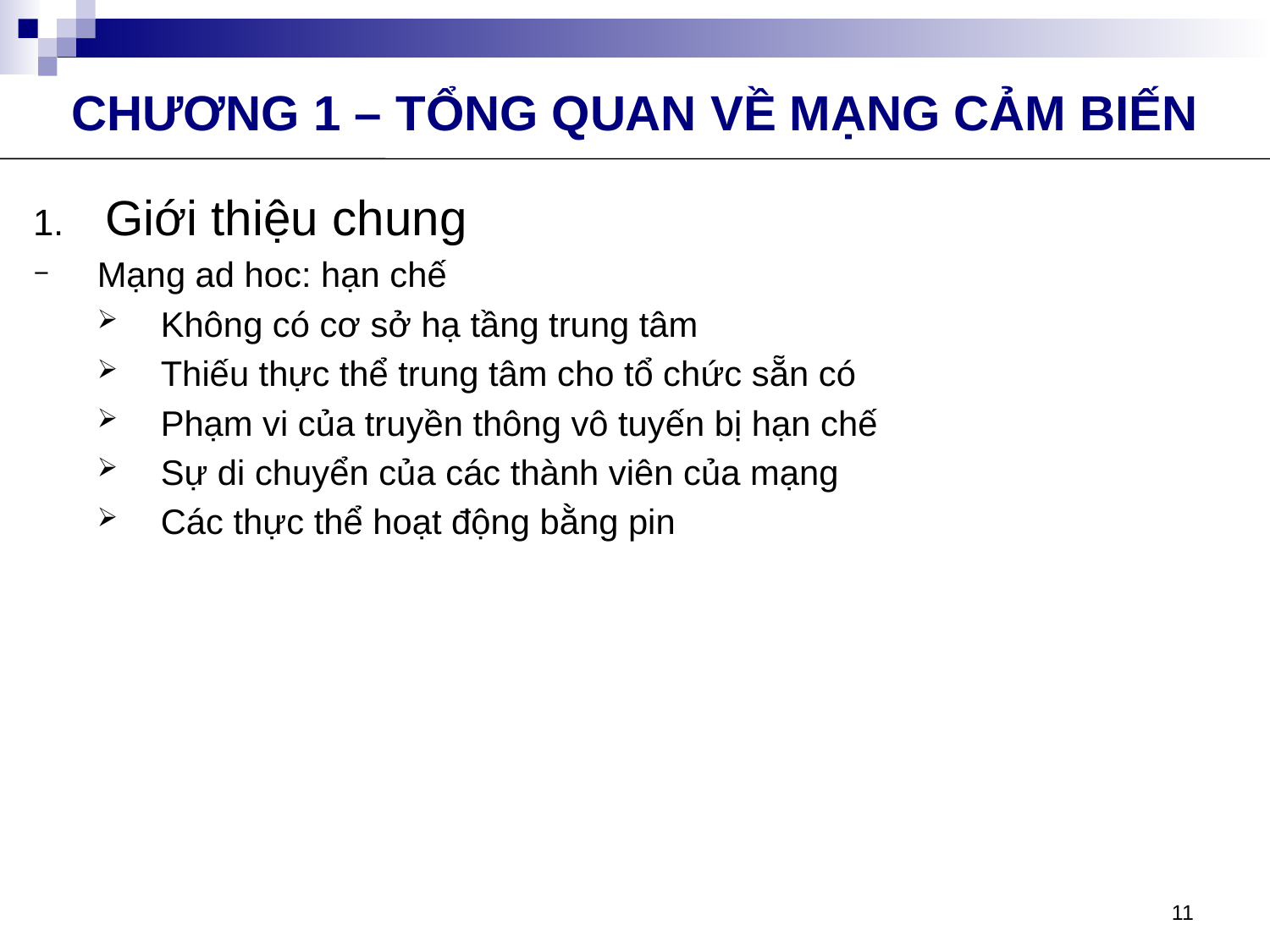

CHƯƠNG 1 – TỔNG QUAN VỀ MẠNG CẢM BIẾN

Giới thiệu chung
Mạng ad hoc: hạn chế
Không có cơ sở hạ tầng trung tâm
Thiếu thực thể trung tâm cho tổ chức sẵn có
Phạm vi của truyền thông vô tuyến bị hạn chế
Sự di chuyển của các thành viên của mạng
Các thực thể hoạt động bằng pin

11